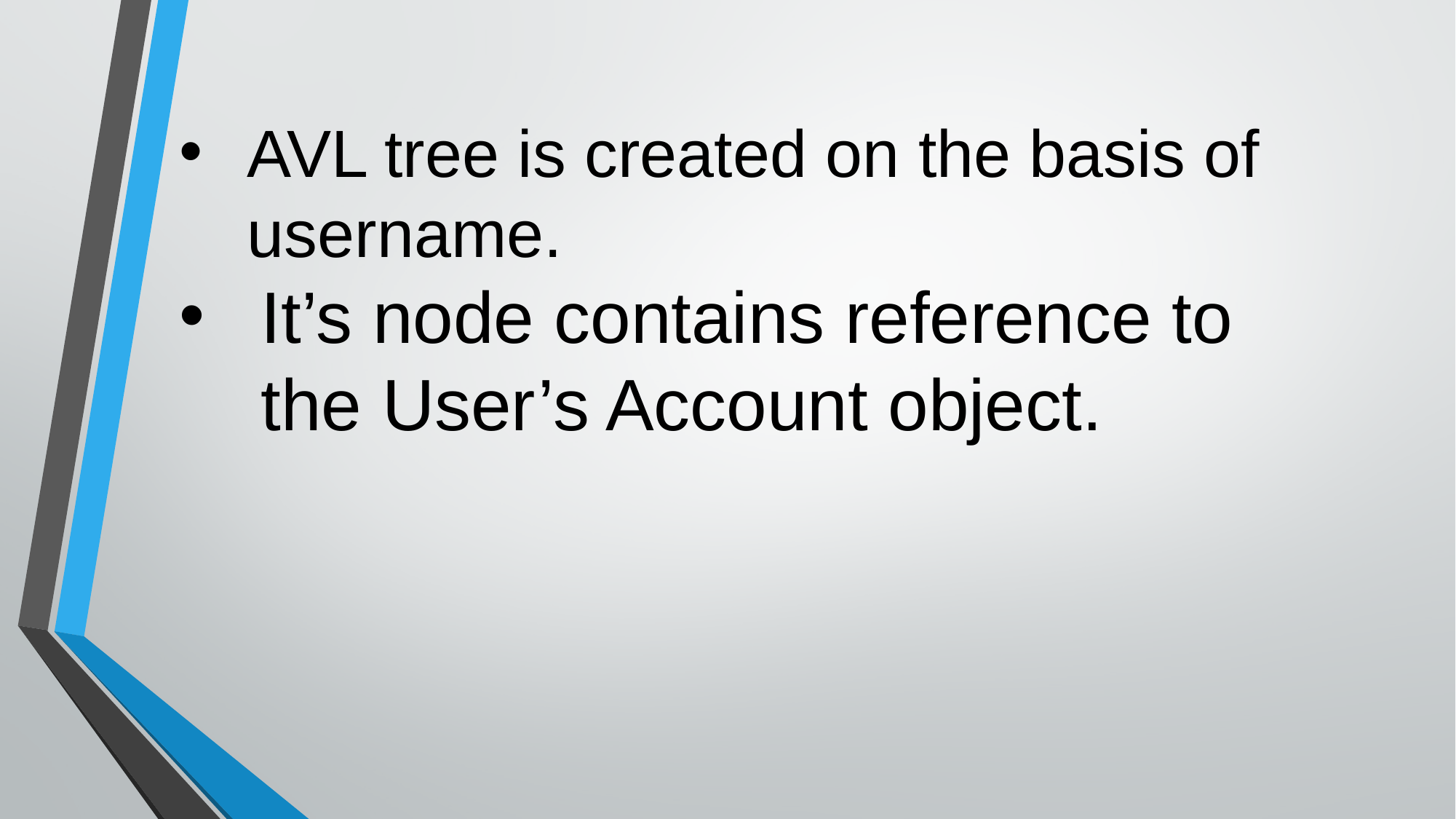

AVL tree is created on the basis of username.
It’s node contains reference to the User’s Account object.